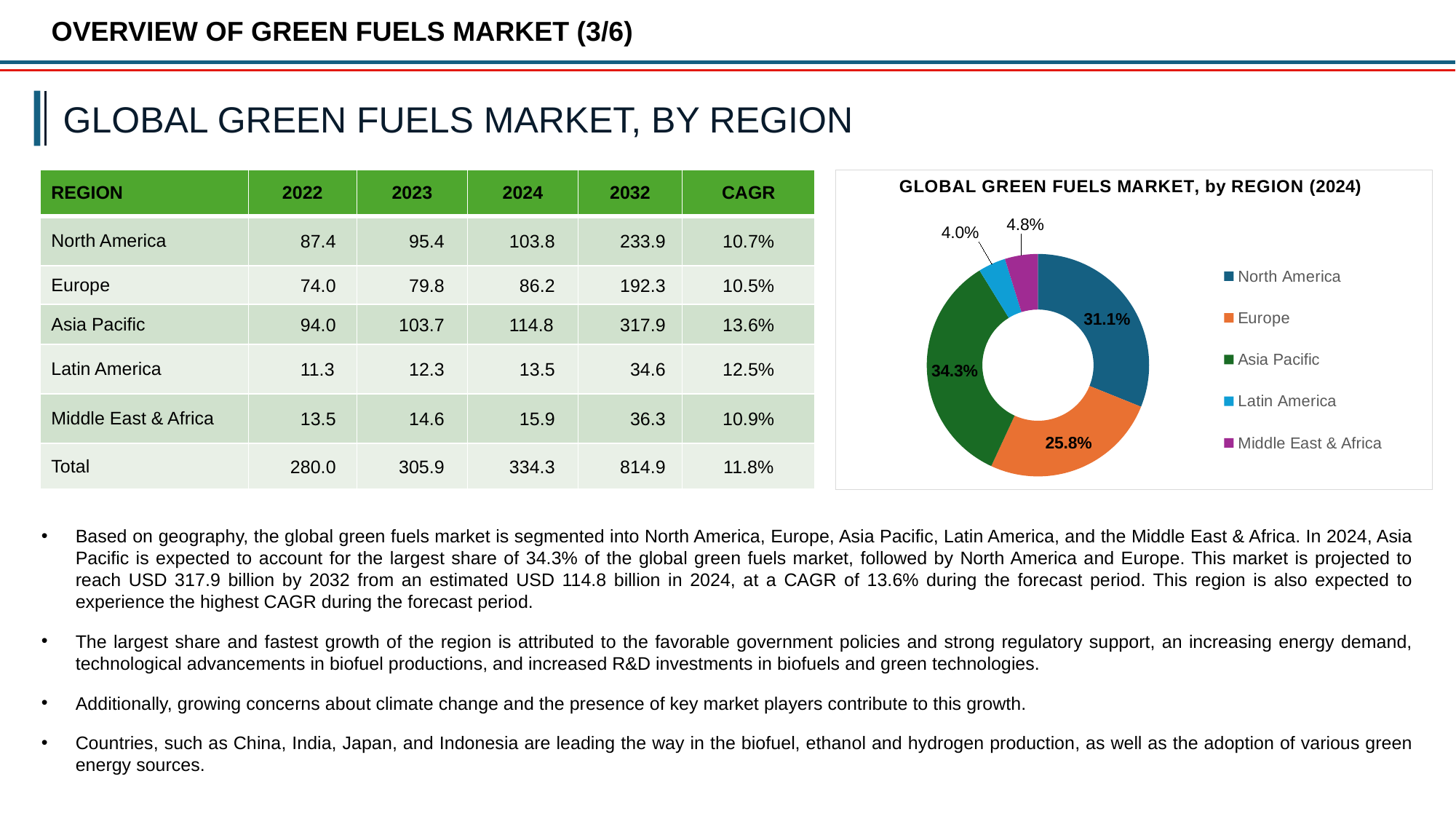

OVERVIEW OF GREEN FUELS MARKET (3/6)

GLOBAL GREEN FUELS MARKET, BY REGION
| REGION | 2022 | 2023 | 2024 | 2032 | CAGR |
| --- | --- | --- | --- | --- | --- |
| North America | 87.4 | 95.4 | 103.8 | 233.9 | 10.7% |
| Europe | 74.0 | 79.8 | 86.2 | 192.3 | 10.5% |
| Asia Pacific | 94.0 | 103.7 | 114.8 | 317.9 | 13.6% |
| Latin America | 11.3 | 12.3 | 13.5 | 34.6 | 12.5% |
| Middle East & Africa | 13.5 | 14.6 | 15.9 | 36.3 | 10.9% |
| Total | 280.0 | 305.9 | 334.3 | 814.9 | 11.8% |

### Chart: GLOBAL GREEN FUELS MARKET, by REGION (2024)

| Category | Sales |
|---|---|
| North America | 0.311 |
| Europe | 0.258 |
| Asia Pacific | 0.343 |
| Latin America | 0.04 |
| Middle East & Africa | 0.048 |
Source:
Based on geography, the global green fuels market is segmented into North America, Europe, Asia Pacific, Latin America, and the Middle East & Africa. In 2024, Asia Pacific is expected to account for the largest share of 34.3% of the global green fuels market, followed by North America and Europe. This market is projected to reach USD 317.9 billion by 2032 from an estimated USD 114.8 billion in 2024, at a CAGR of 13.6% during the forecast period. This region is also expected to experience the highest CAGR during the forecast period.
The largest share and fastest growth of the region is attributed to the favorable government policies and strong regulatory support, an increasing energy demand, technological advancements in biofuel productions, and increased R&D investments in biofuels and green technologies.
Additionally, growing concerns about climate change and the presence of key market players contribute to this growth.
Countries, such as China, India, Japan, and Indonesia are leading the way in the biofuel, ethanol and hydrogen production, as well as the adoption of various green energy sources.